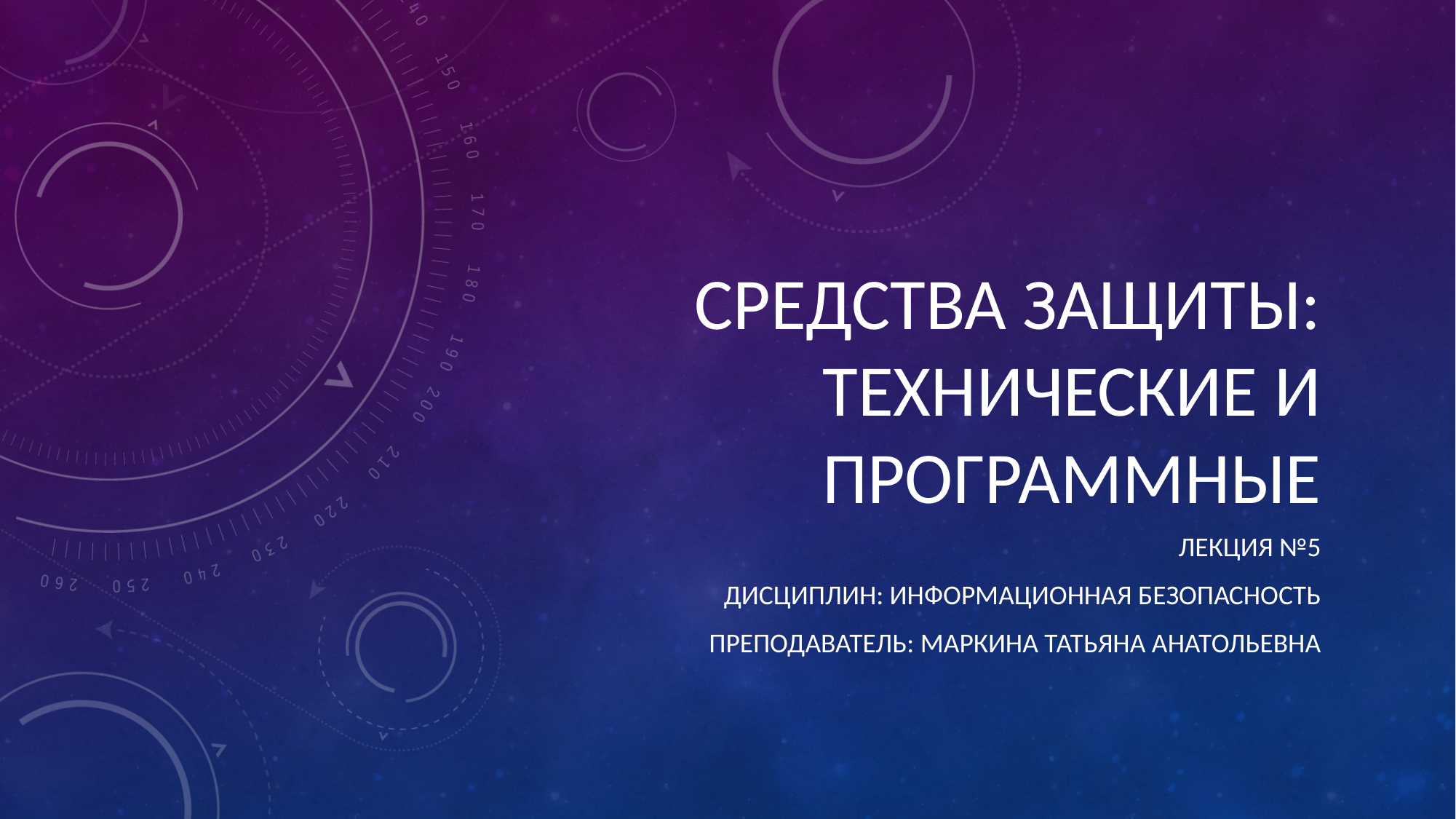

# Средства защиты: технические и программные
Лекция №5
Дисциплин: Информационная безопасность
Преподаватель: Маркина Татьяна Анатольевна